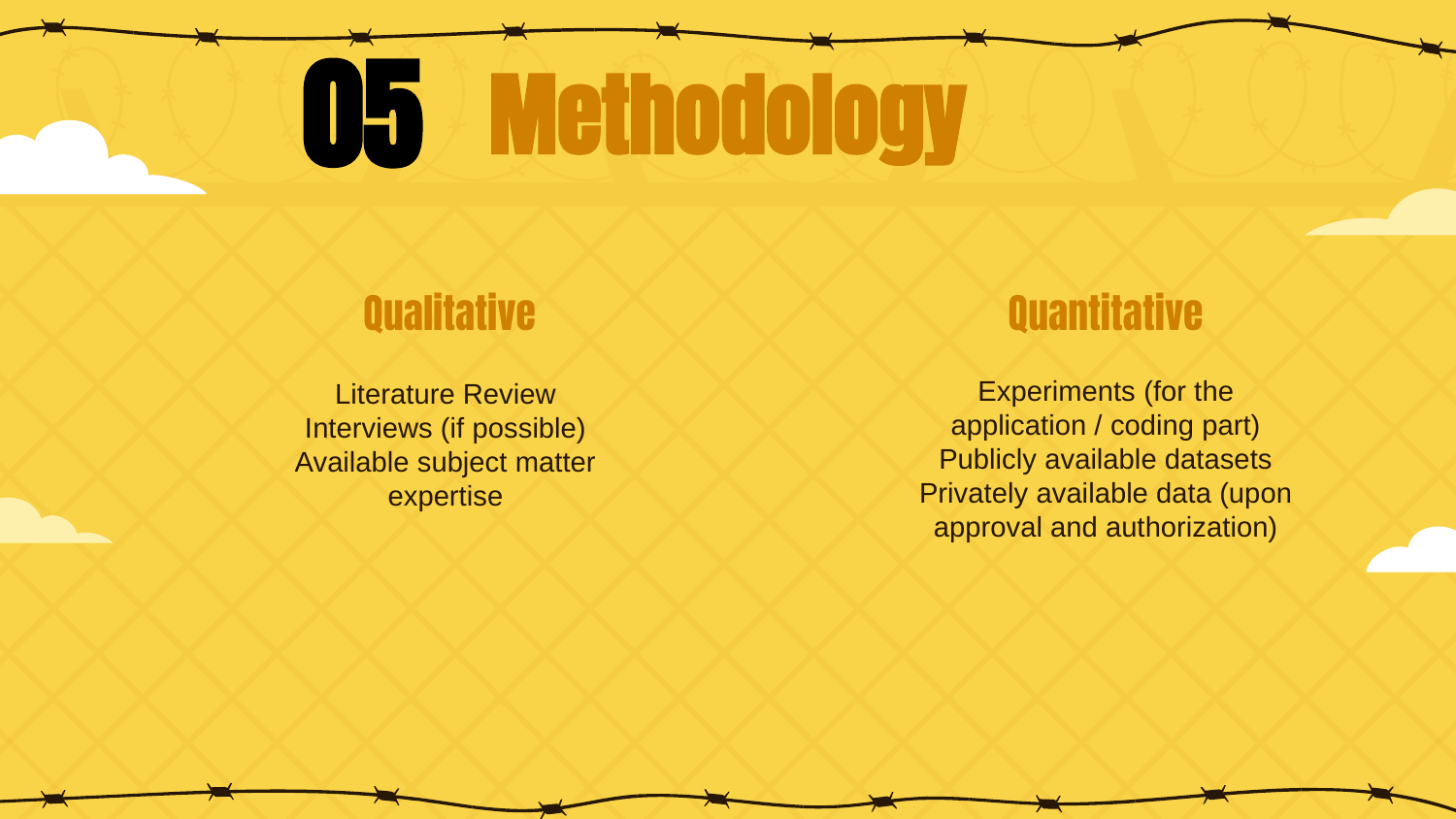

05
# Methodology
Qualitative
Quantitative
Experiments (for the application / coding part)
Publicly available datasets
Privately available data (upon approval and authorization)
Literature Review
Interviews (if possible)
Available subject matter expertise